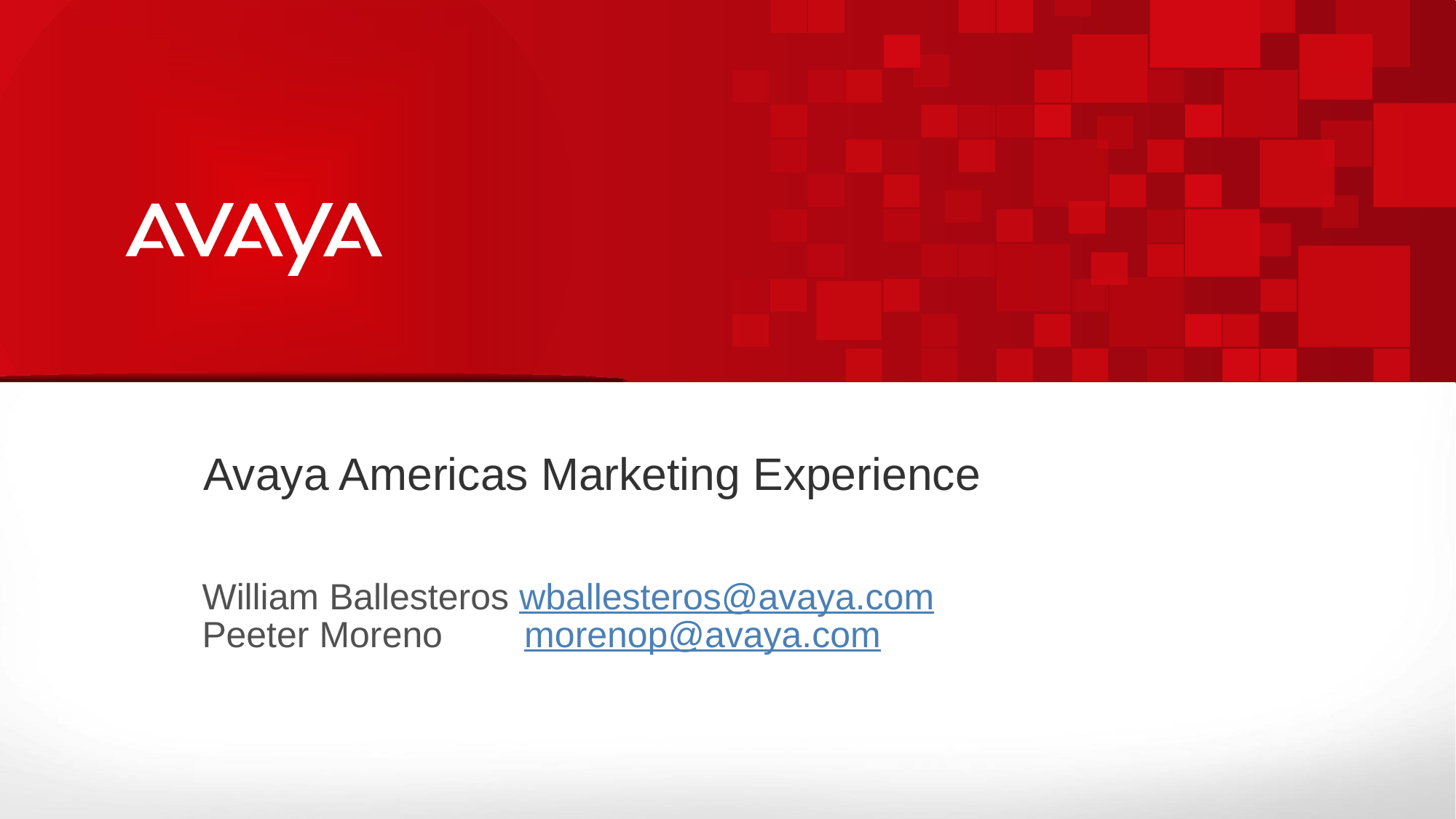

# Avaya Americas Marketing Experience
William Ballesteros wballesteros@avaya.com
Peeter Moreno        morenop@avaya.com